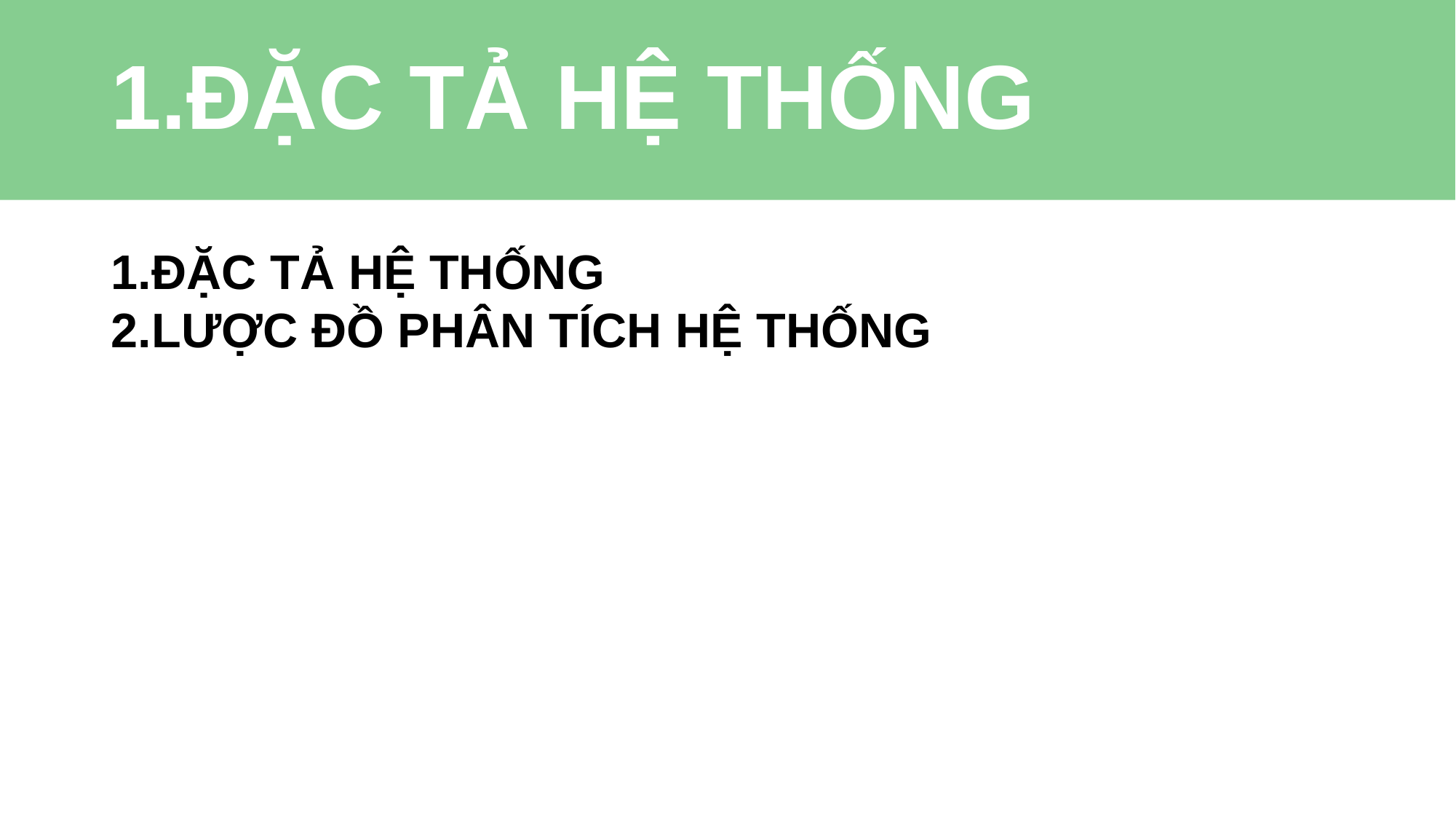

# ĐẶC TẢ HỆ THỐNG
ĐẶC TẢ HỆ THỐNG
LƯỢC ĐỒ PHÂN TÍCH HỆ THỐNG